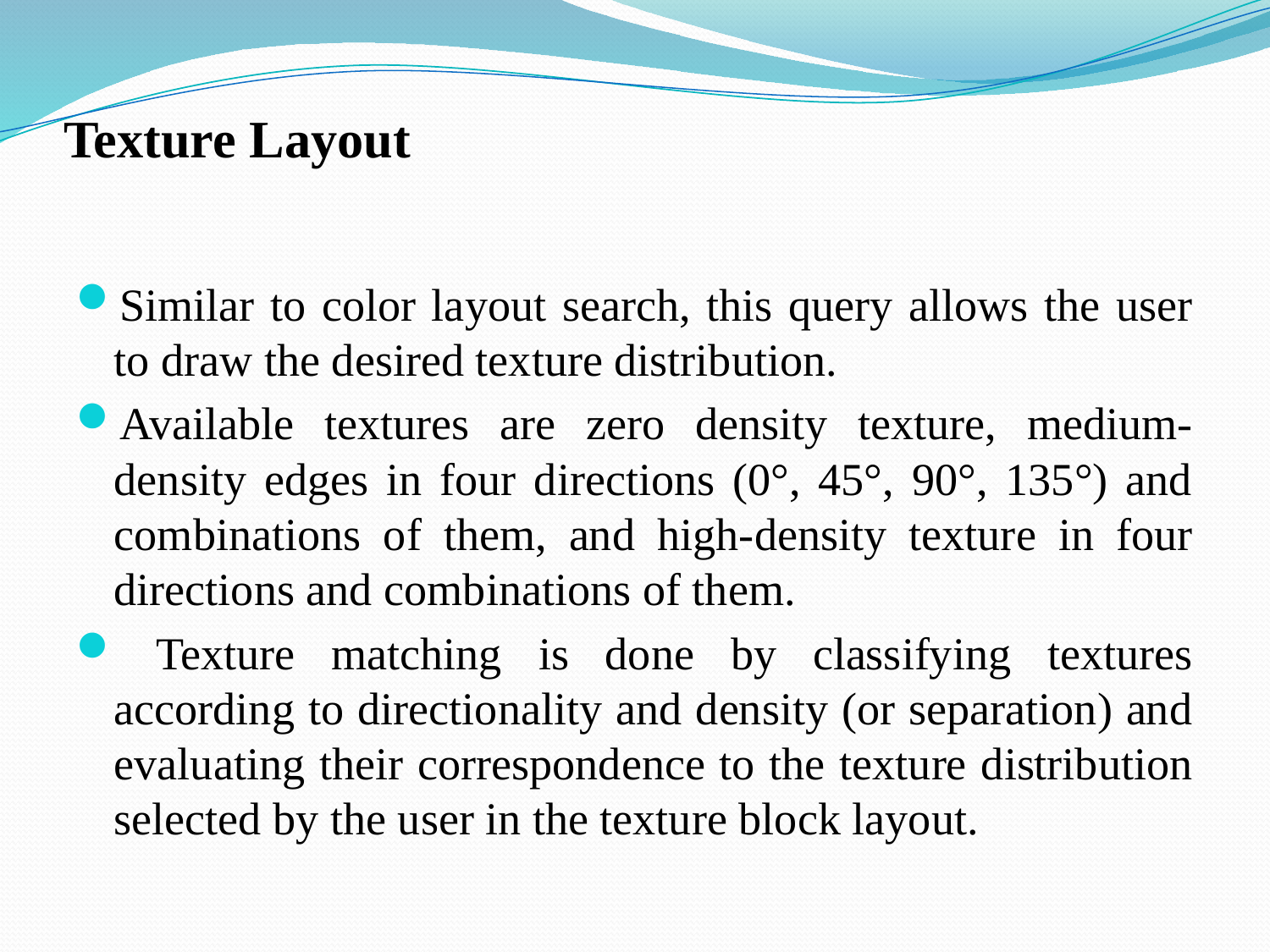

# Texture Layout
Similar to color layout search, this query allows the user to draw the desired texture distribution.
Available textures are zero density texture, medium-density edges in four directions (0°, 45°, 90°, 135°) and combinations of them, and high-density texture in four directions and combinations of them.
 Texture matching is done by classifying textures according to directionality and density (or separation) and evaluating their correspondence to the texture distribution selected by the user in the texture block layout.